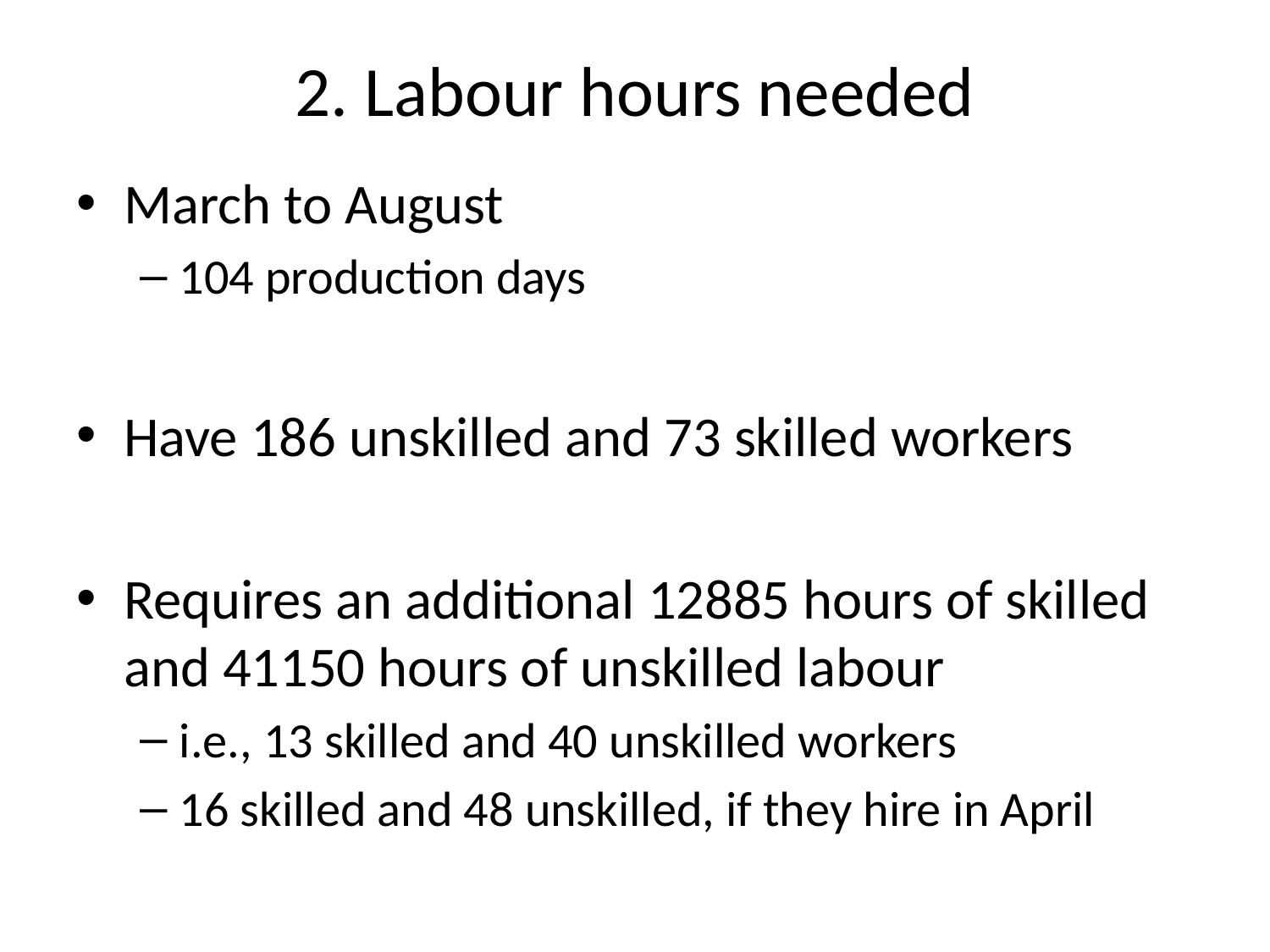

# 2. Labour hours needed
March to August
104 production days

Have 186 unskilled and 73 skilled workers

Requires an additional 12885 hours of skilled and 41150 hours of unskilled labour
i.e., 13 skilled and 40 unskilled workers
16 skilled and 48 unskilled, if they hire in April